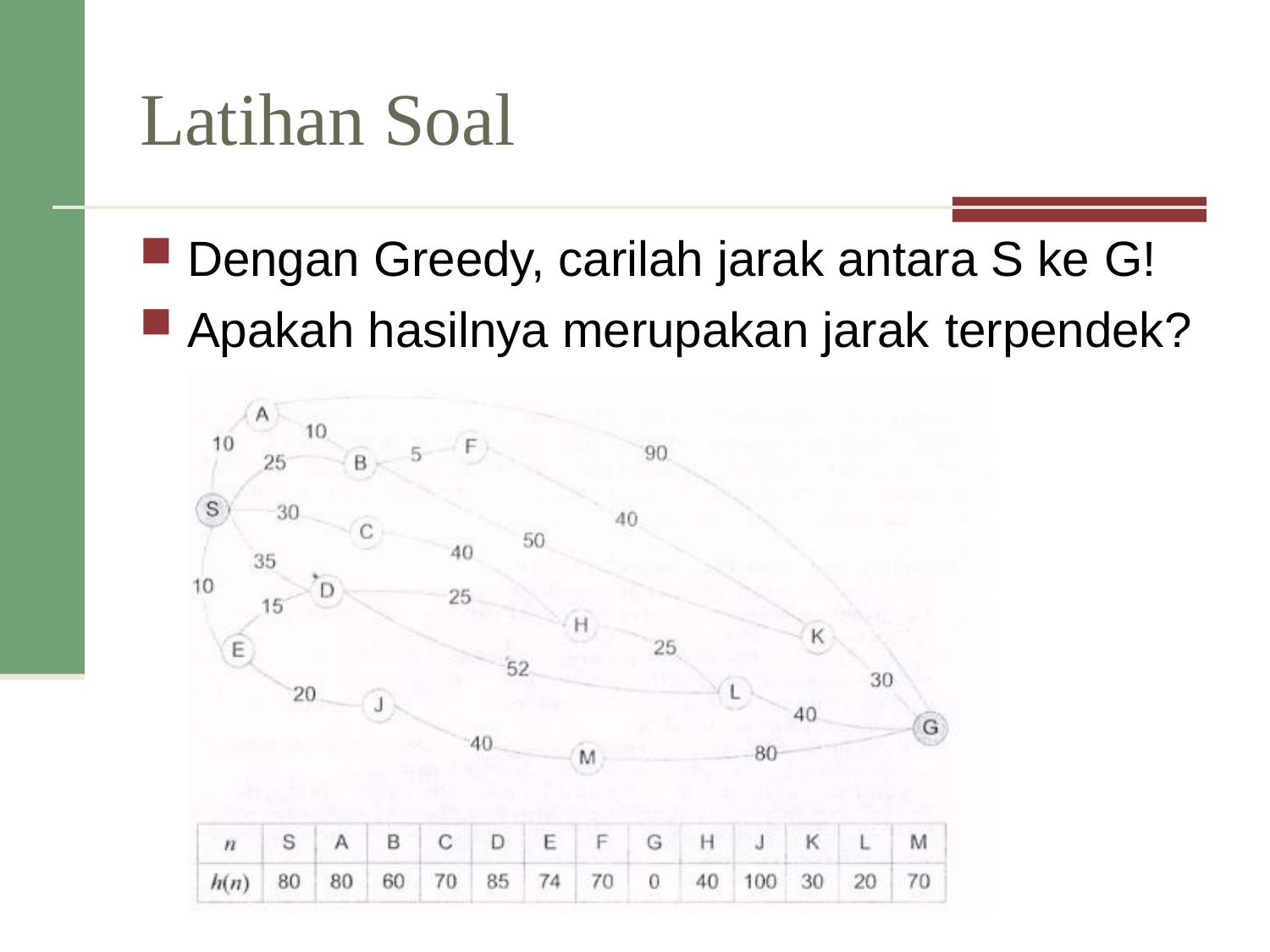

# Latihan Soal
Dengan Greedy, carilah jarak antara S ke G!
Apakah hasilnya merupakan jarak terpendek?